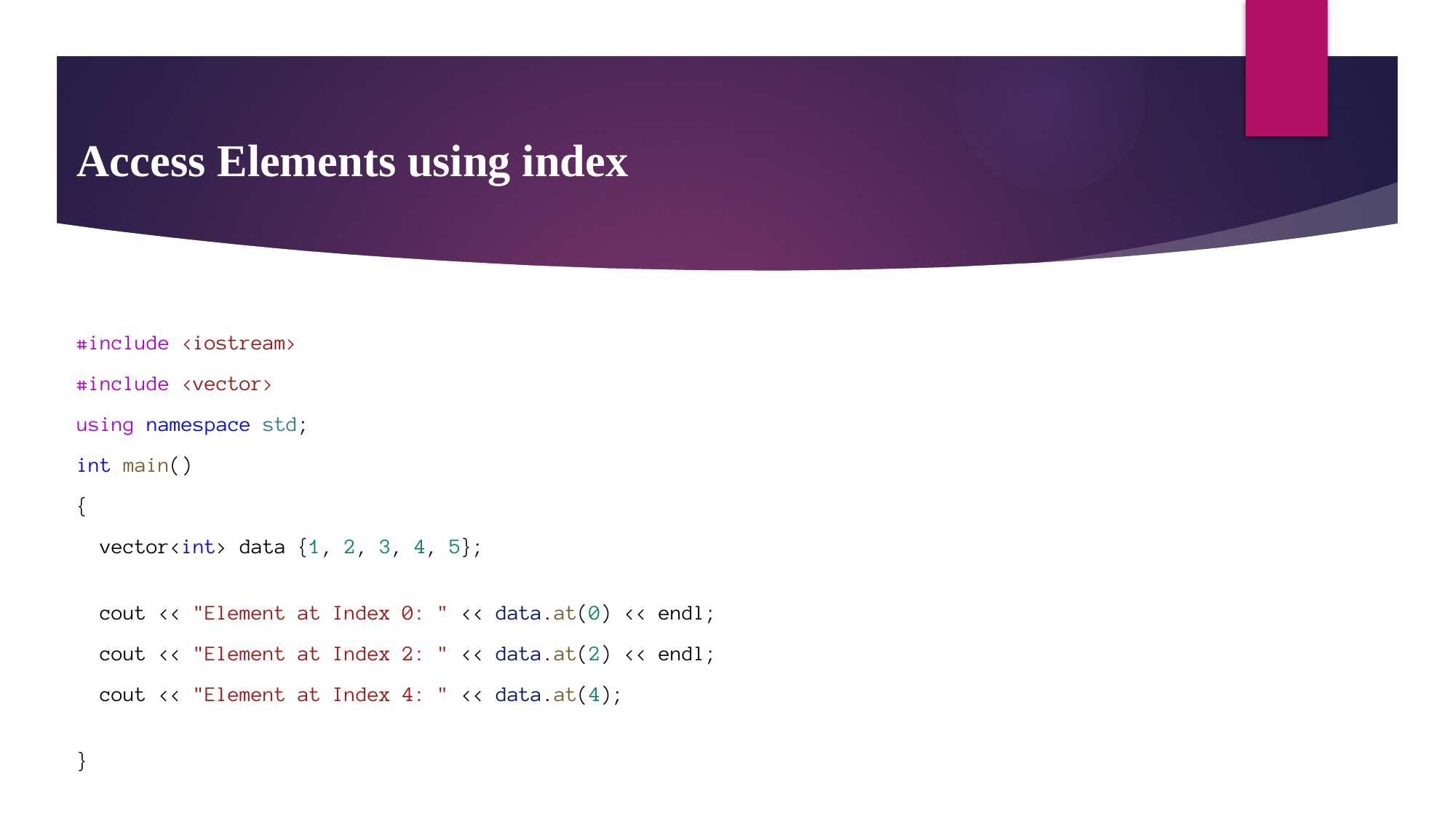

# Access Elements using index

#include <iostream>
#include <vector>
using namespace std;
int main()
{
  vector<int> data {1, 2, 3, 4, 5};
  cout << "Element at Index 0: " << data.at(0) << endl;
  cout << "Element at Index 2: " << data.at(2) << endl;
  cout << "Element at Index 4: " << data.at(4);
}